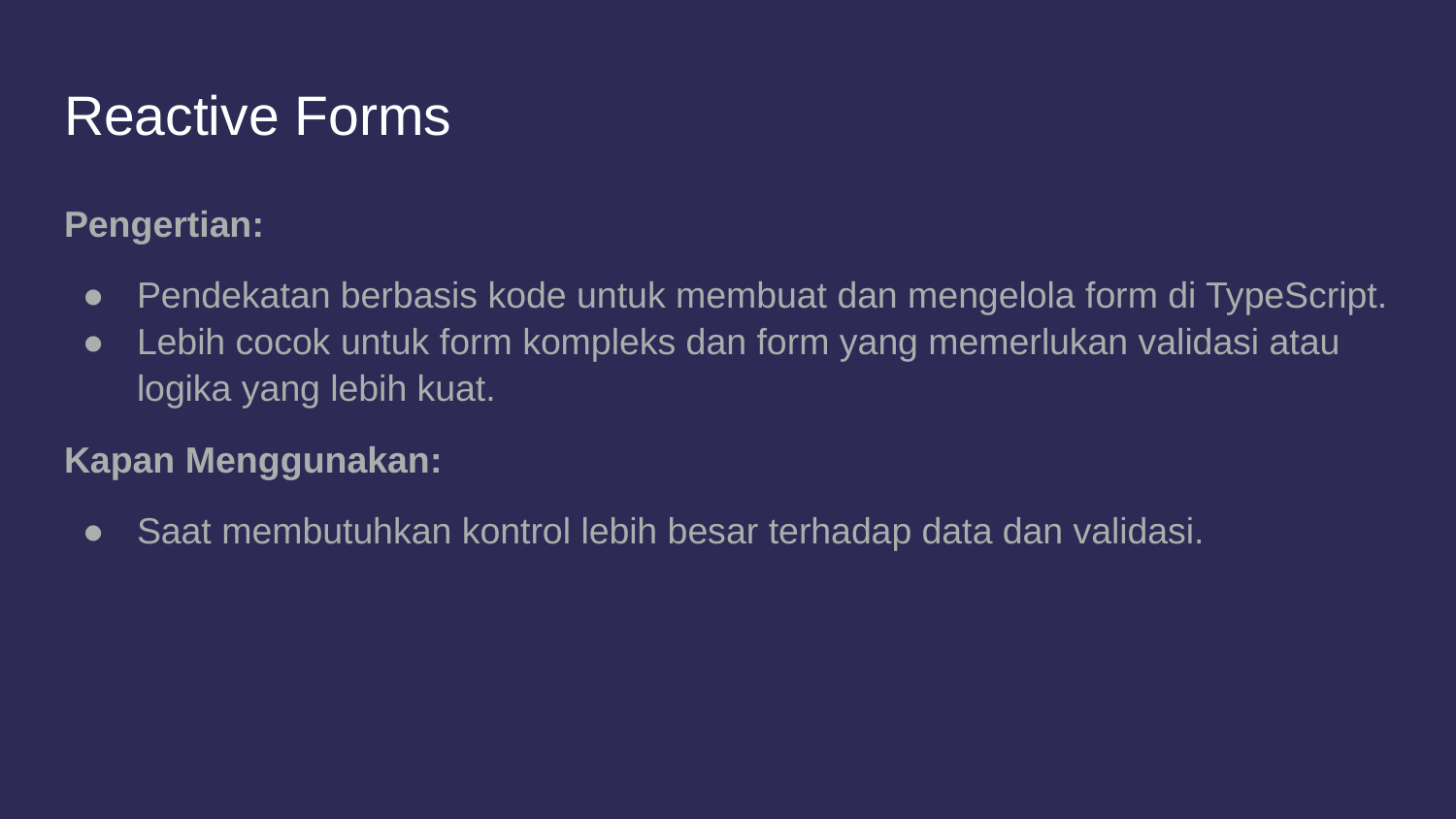

# Reactive Forms
Pengertian:
Pendekatan berbasis kode untuk membuat dan mengelola form di TypeScript.
Lebih cocok untuk form kompleks dan form yang memerlukan validasi atau logika yang lebih kuat.
Kapan Menggunakan:
Saat membutuhkan kontrol lebih besar terhadap data dan validasi.